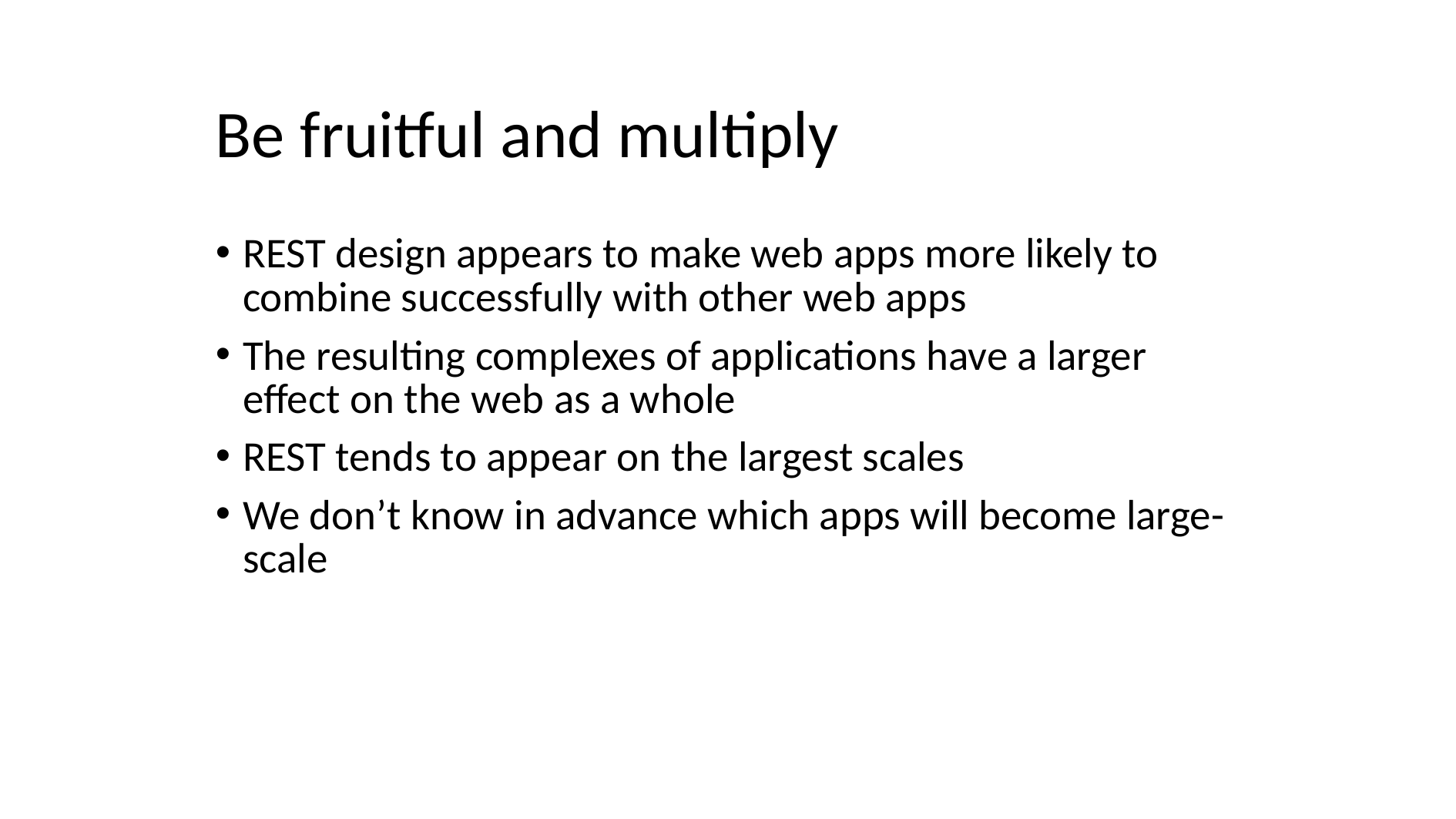

# Be fruitful and multiply
REST design appears to make web apps more likely to combine successfully with other web apps
The resulting complexes of applications have a larger effect on the web as a whole
REST tends to appear on the largest scales
We don’t know in advance which apps will become large-scale